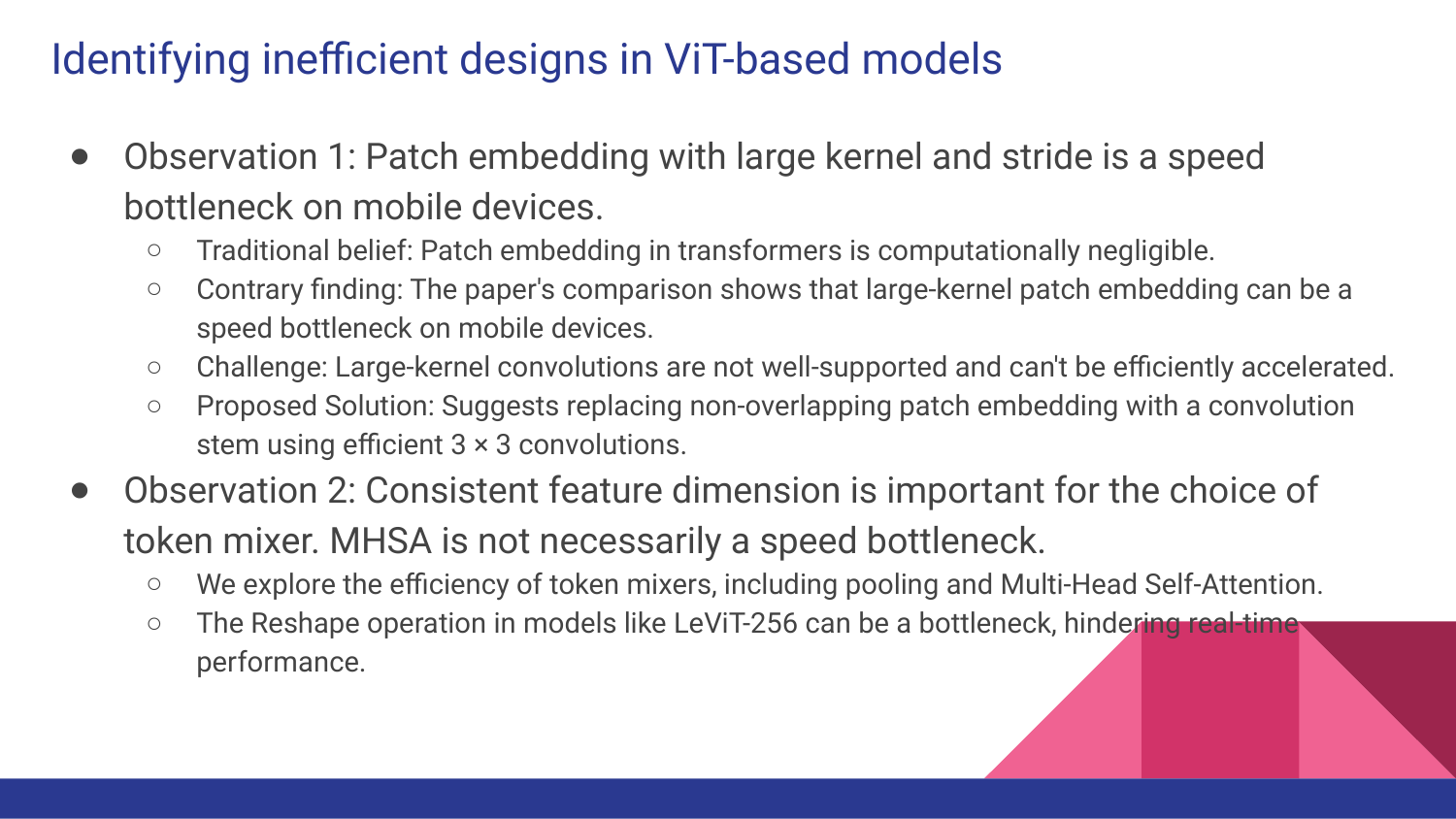

# Identifying inefficient designs in ViT-based models
Observation 1: Patch embedding with large kernel and stride is a speed bottleneck on mobile devices.
Traditional belief: Patch embedding in transformers is computationally negligible.
Contrary finding: The paper's comparison shows that large-kernel patch embedding can be a speed bottleneck on mobile devices.
Challenge: Large-kernel convolutions are not well-supported and can't be efficiently accelerated.
Proposed Solution: Suggests replacing non-overlapping patch embedding with a convolution stem using efficient 3 × 3 convolutions.
Observation 2: Consistent feature dimension is important for the choice of token mixer. MHSA is not necessarily a speed bottleneck.
We explore the efficiency of token mixers, including pooling and Multi-Head Self-Attention.
The Reshape operation in models like LeViT-256 can be a bottleneck, hindering real-time performance.